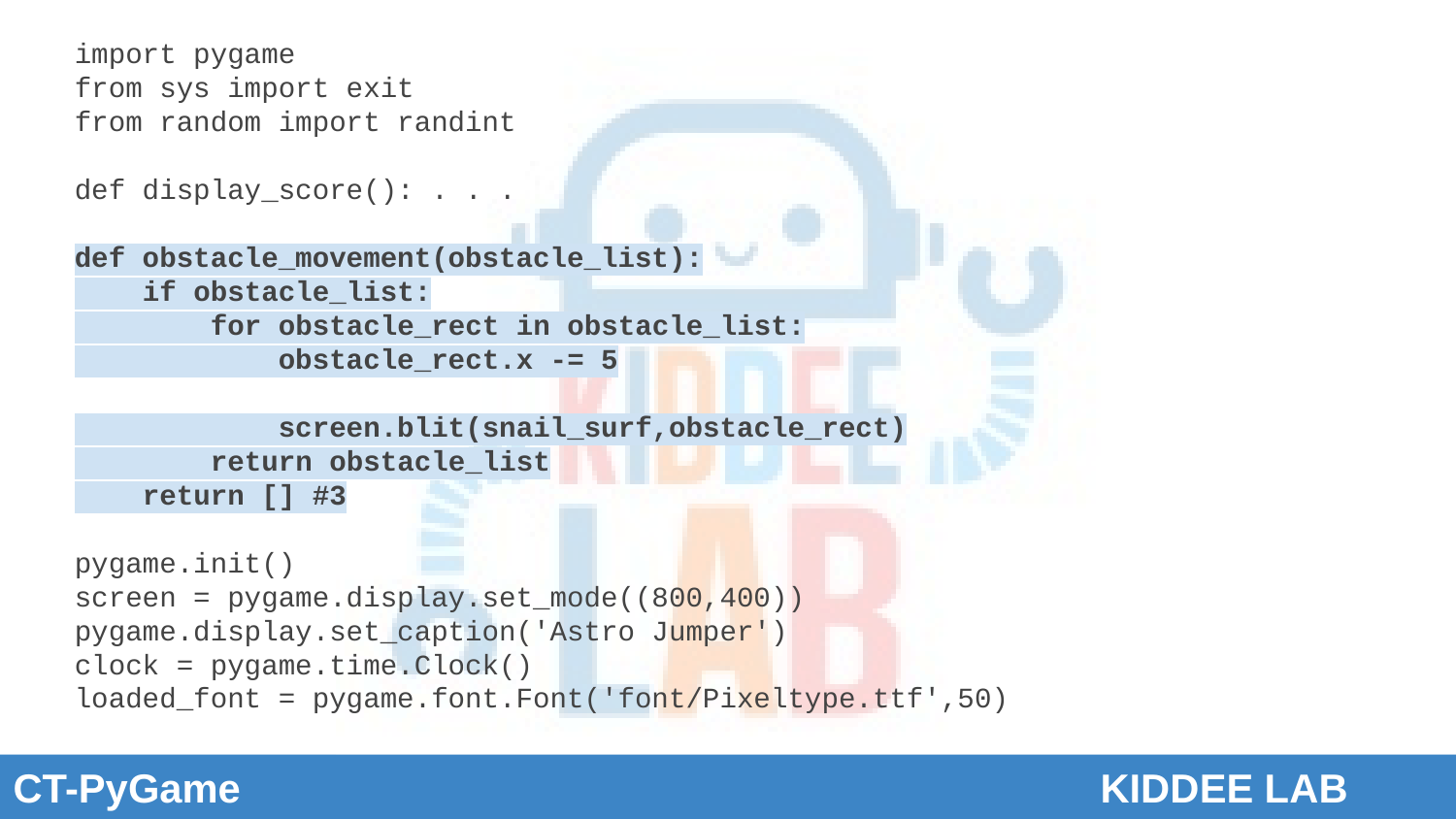

# import pygame
from sys import exit
from random import randint

def display_score(): . . .

def obstacle_movement(obstacle_list):
    if obstacle_list:
        for obstacle_rect in obstacle_list:
            obstacle_rect.x -= 5

            screen.blit(snail_surf,obstacle_rect)
        return obstacle_list
    return [] #3

pygame.init()
screen = pygame.display.set_mode((800,400))
pygame.display.set_caption('Astro Jumper')
clock = pygame.time.Clock()
loaded_font = pygame.font.Font('font/Pixeltype.ttf',50)